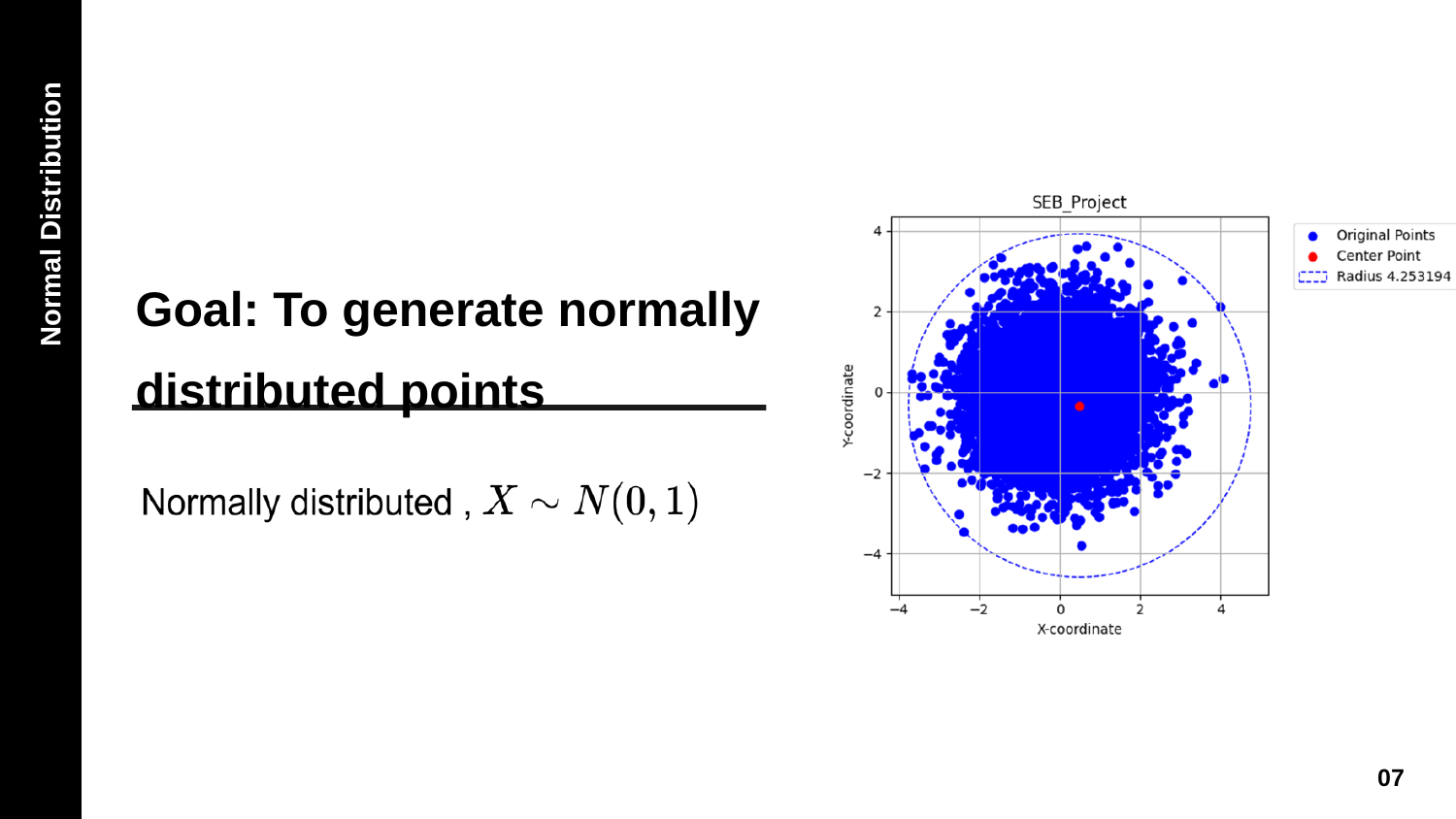

Normal Distribution
Goal: To generate normally distributed points

07